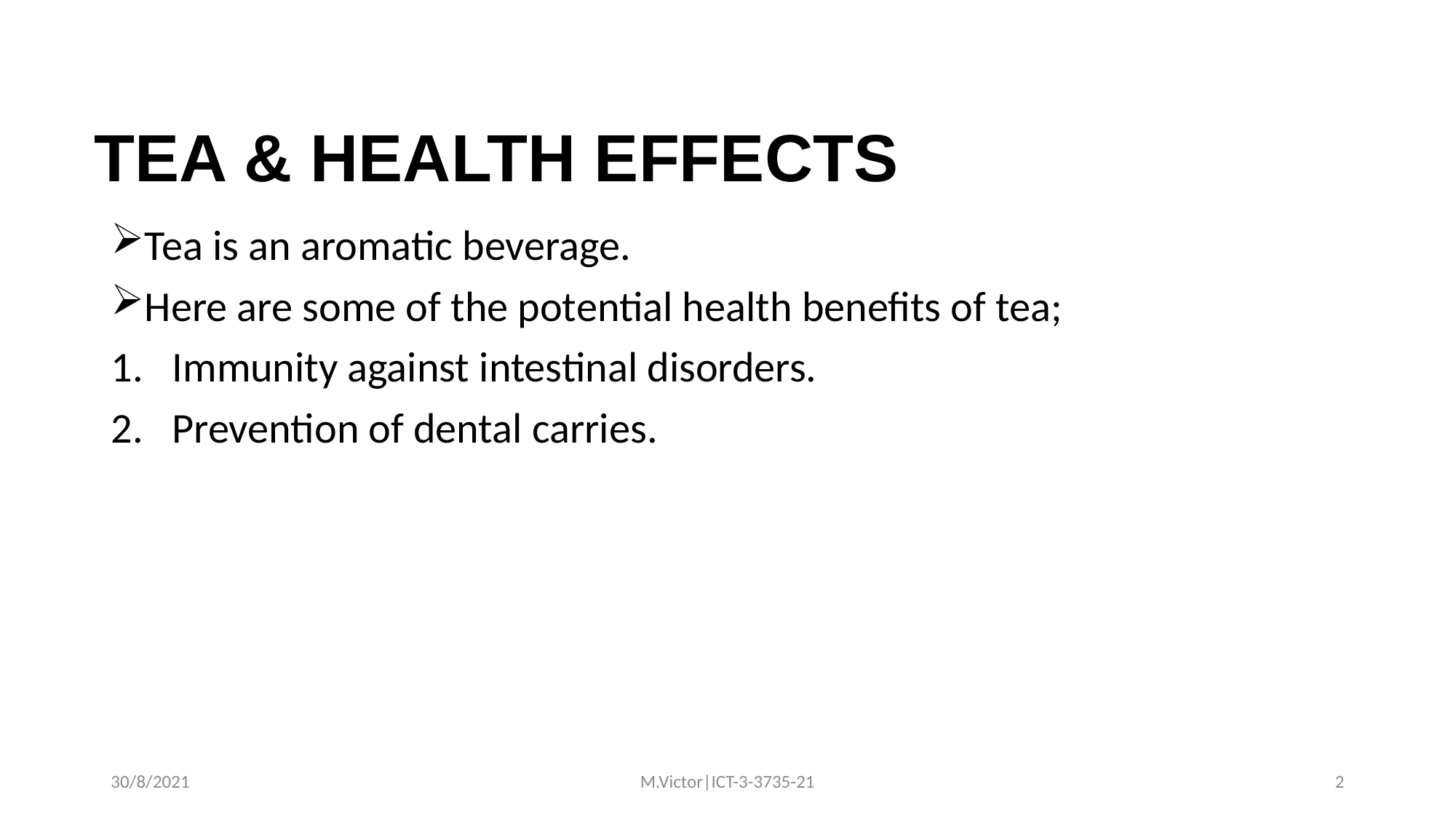

# TEA & HEALTH EFFECTS
Tea is an aromatic beverage.
Here are some of the potential health benefits of tea;
Immunity against intestinal disorders.
Prevention of dental carries.
30/8/2021
M.Victor|ICT-3-3735-21
2